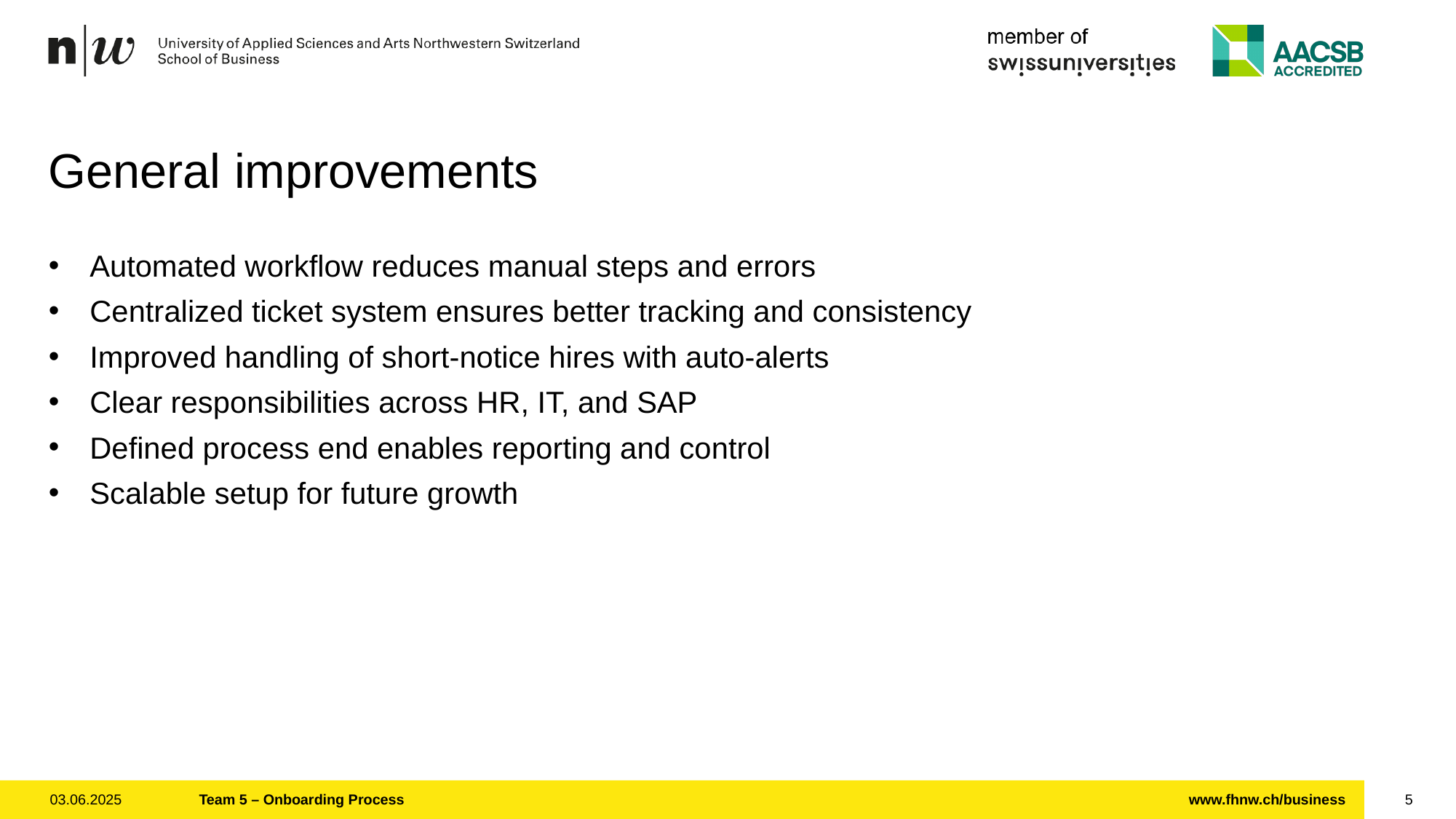

# General improvements
Automated workflow reduces manual steps and errors
Centralized ticket system ensures better tracking and consistency
Improved handling of short-notice hires with auto-alerts
Clear responsibilities across HR, IT, and SAP
Defined process end enables reporting and control
Scalable setup for future growth
03.06.2025
Team 5 – Onboarding Process
5